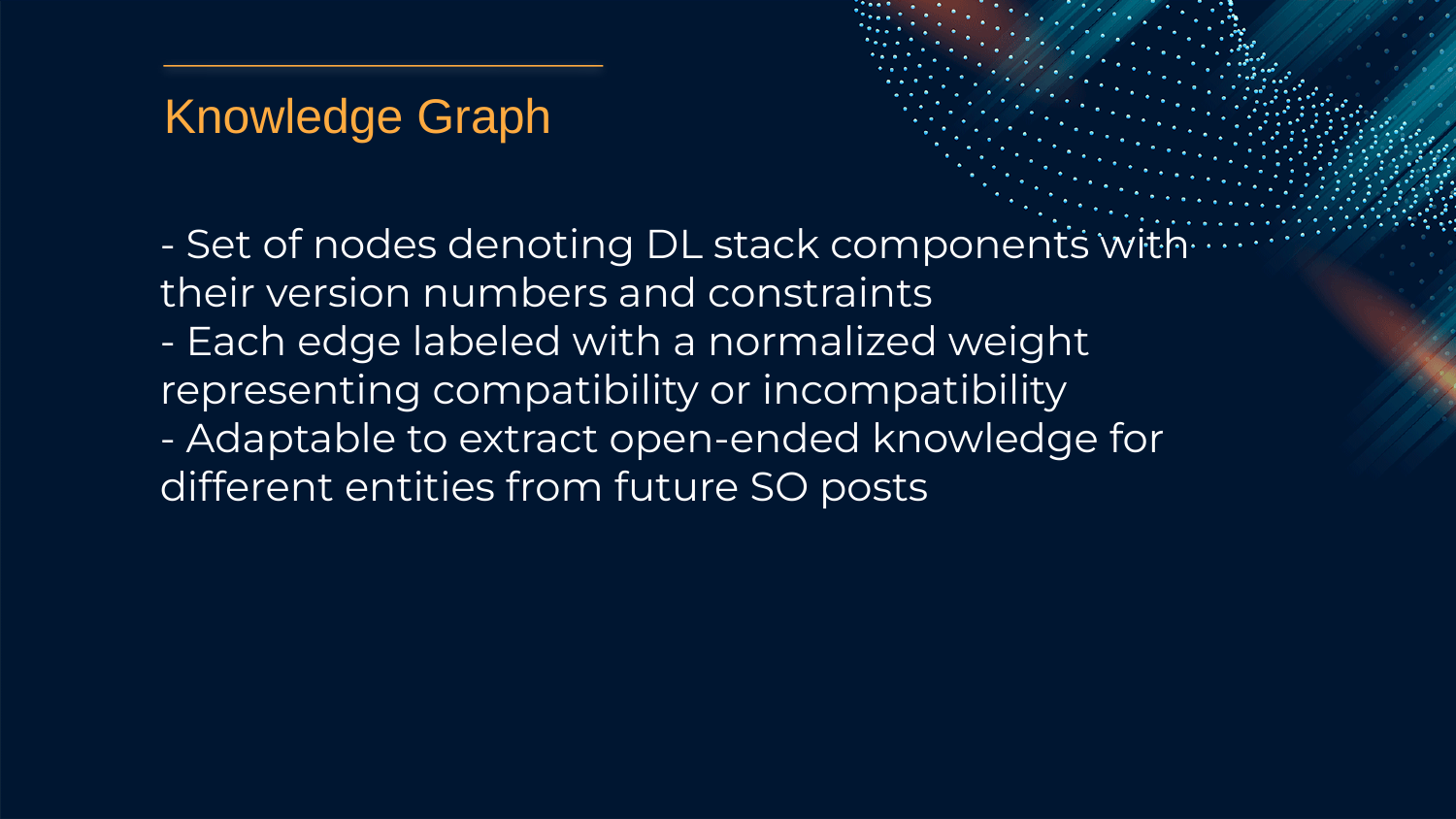

Knowledge Graph
- Set of nodes denoting DL stack components with their version numbers and constraints
- Each edge labeled with a normalized weight representing compatibility or incompatibility
- Adaptable to extract open-ended knowledge for different entities from future SO posts